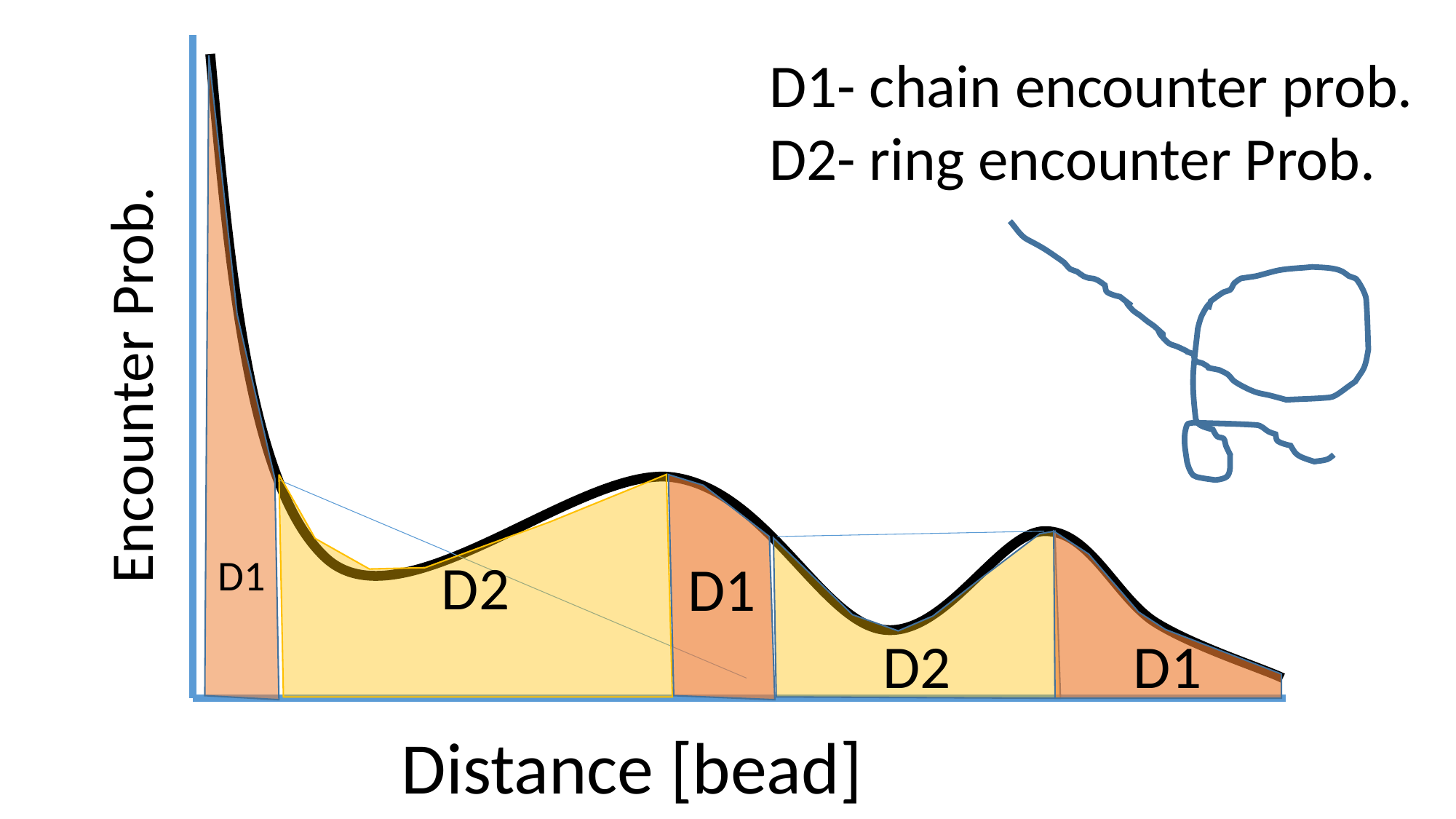

D1

D2
D1
D2
D1
D1- chain encounter prob.
D2- ring encounter Prob.
Encounter Prob.
Distance [bead]